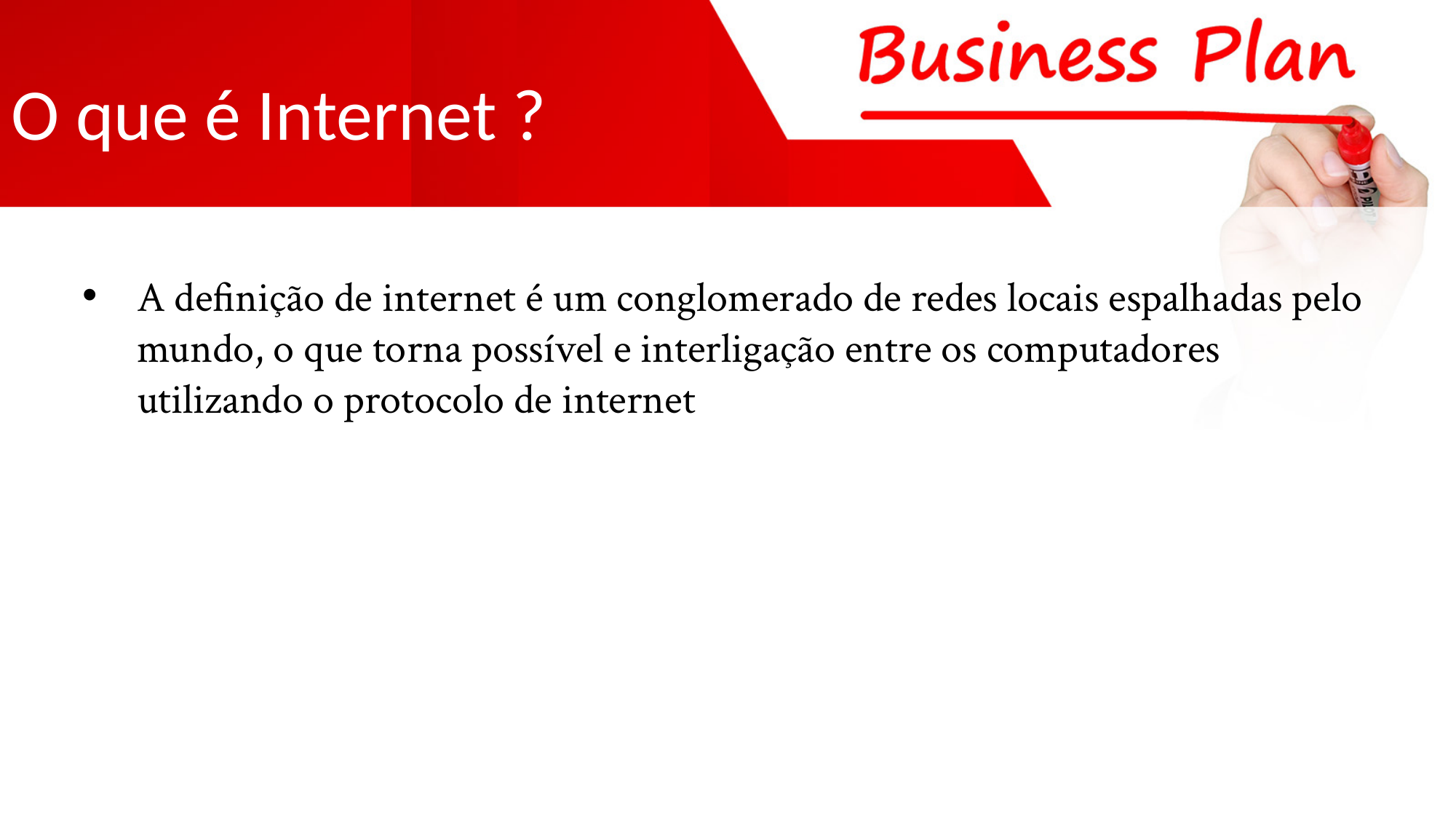

# O que é Internet ?
A definição de internet é um conglomerado de redes locais espalhadas pelo mundo, o que torna possível e interligação entre os computadores utilizando o protocolo de internet